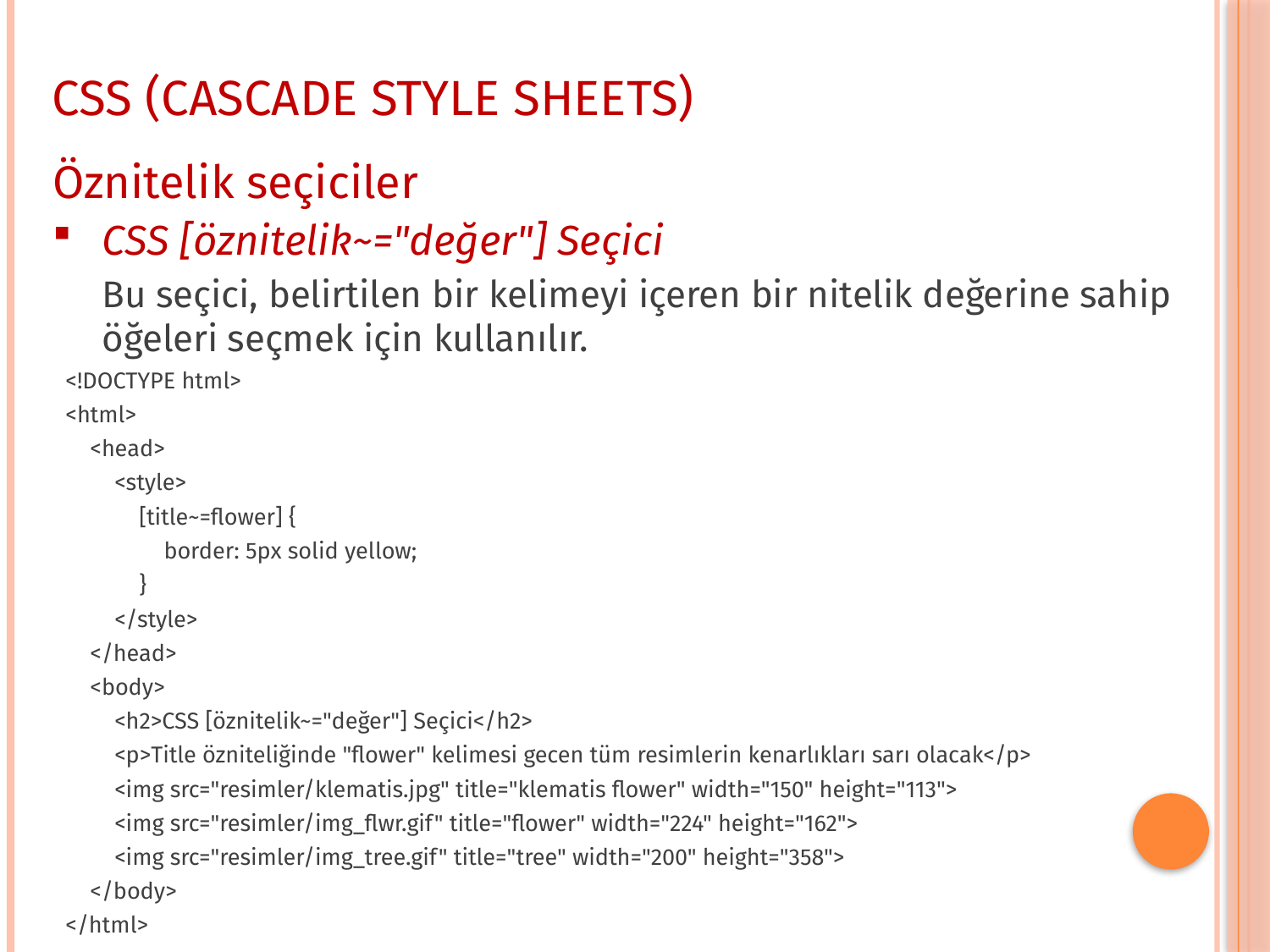

CSS (CASCADE STYLE SHEETS)
Öznitelik seçiciler
CSS [öznitelik~="değer"] Seçici
	Bu seçici, belirtilen bir kelimeyi içeren bir nitelik değerine sahip öğeleri seçmek için kullanılır.
<!DOCTYPE html>
<html>
    <head>
        <style>
            [title~=flower] {
                border: 5px solid yellow;
            }
        </style>
    </head>
    <body>
        <h2>CSS [öznitelik~="değer"] Seçici</h2>
        <p>Title özniteliğinde "flower" kelimesi gecen tüm resimlerin kenarlıkları sarı olacak</p>
        <img src="resimler/klematis.jpg" title="klematis flower" width="150" height="113">
        <img src="resimler/img_flwr.gif" title="flower" width="224" height="162">
        <img src="resimler/img_tree.gif" title="tree" width="200" height="358">
    </body>
</html>